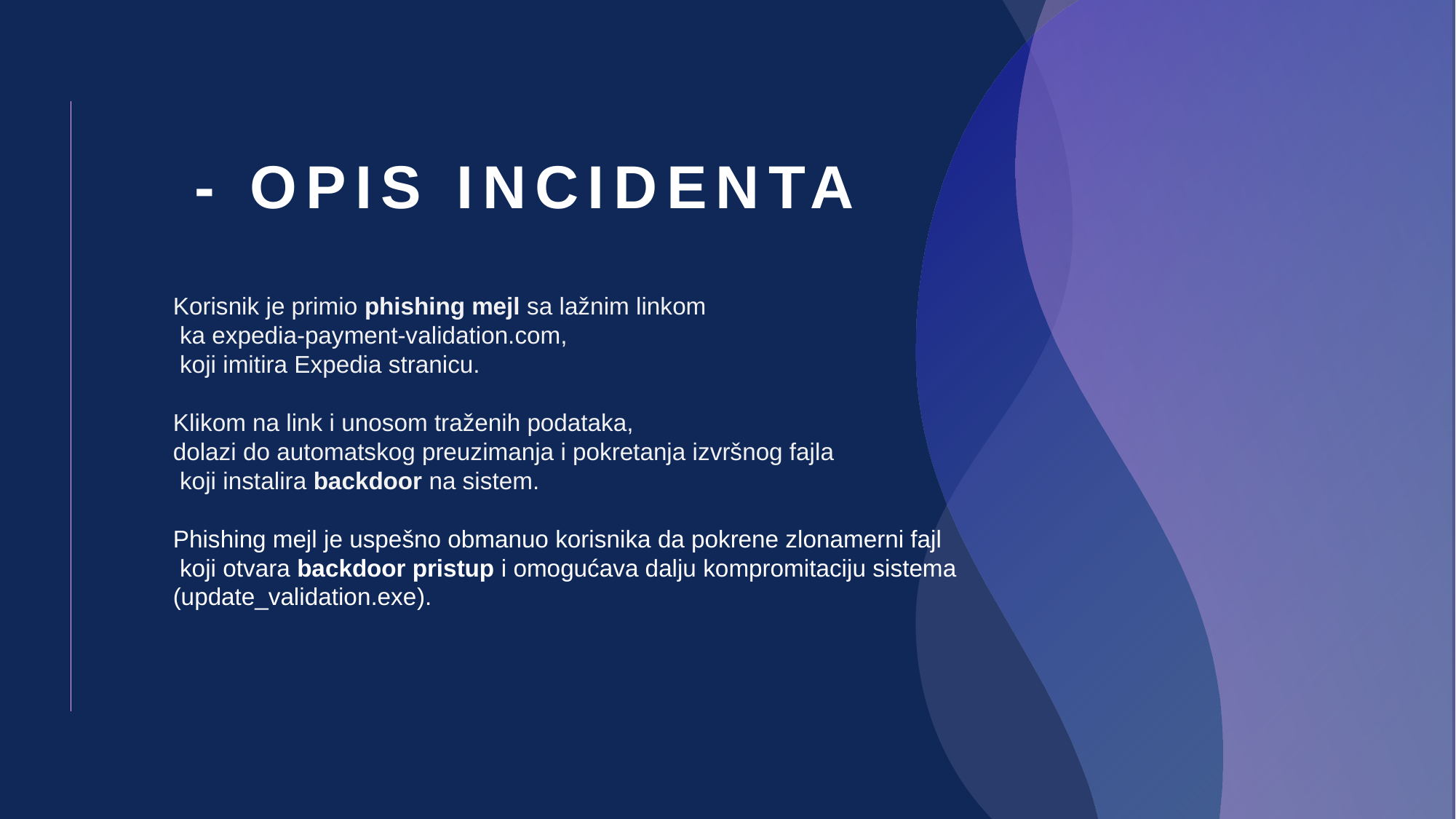

# - OPIS INCIDENTA
Korisnik je primio phishing mejl sa lažnim linkom
 ka expedia-payment-validation.com,
 koji imitira Expedia stranicu.
Klikom na link i unosom traženih podataka,
dolazi do automatskog preuzimanja i pokretanja izvršnog fajla
 koji instalira backdoor na sistem.

Phishing mejl je uspešno obmanuo korisnika da pokrene zlonamerni fajl
 koji otvara backdoor pristup i omogućava dalju kompromitaciju sistema
(update_validation.exe).